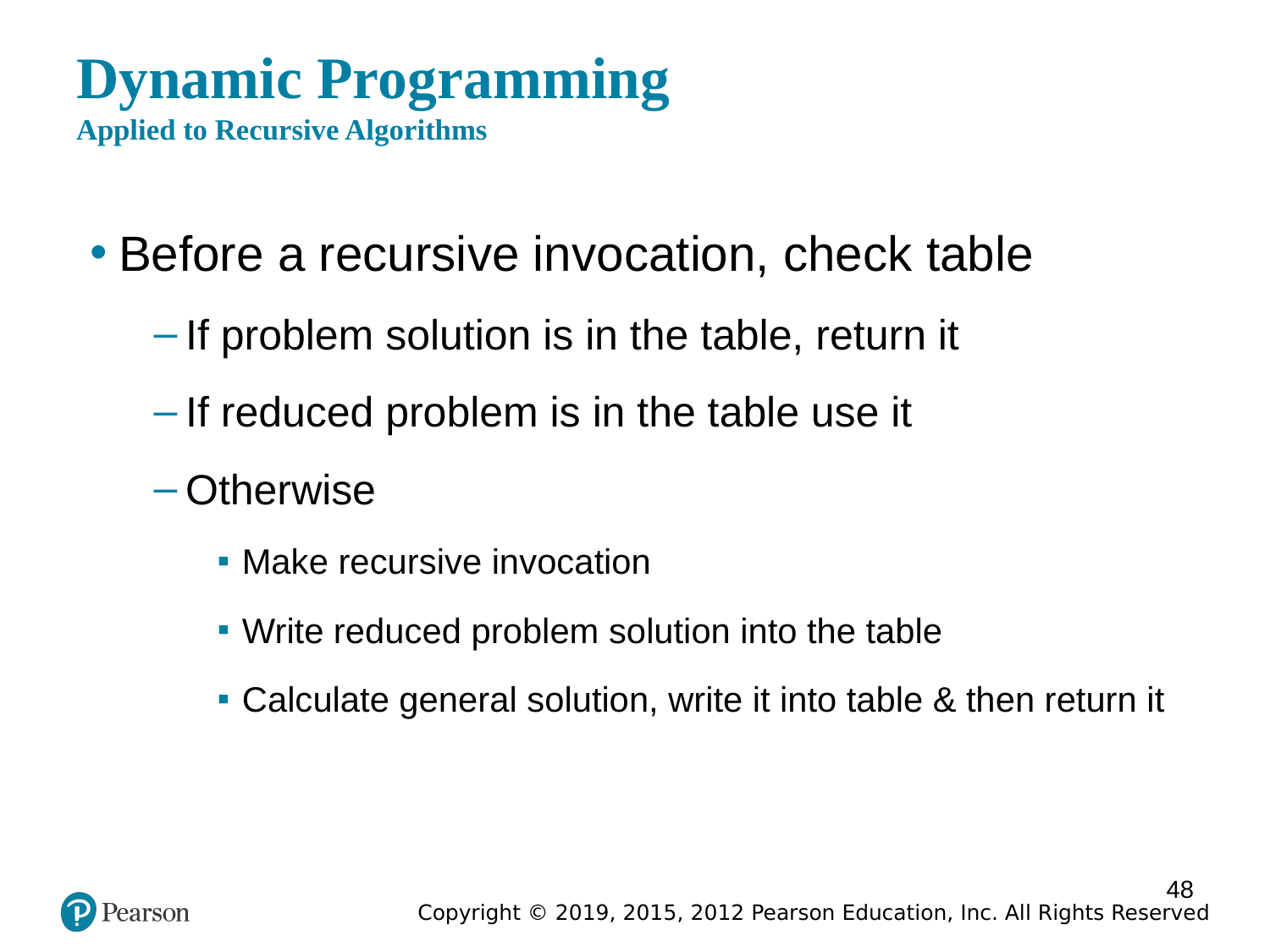

# Dynamic Programming Applied to Recursive Algorithms
Before a recursive invocation, check table
If problem solution is in the table, return it
If reduced problem is in the table use it
Otherwise
Make recursive invocation
Write reduced problem solution into the table
Calculate general solution, write it into table & then return it
48
48